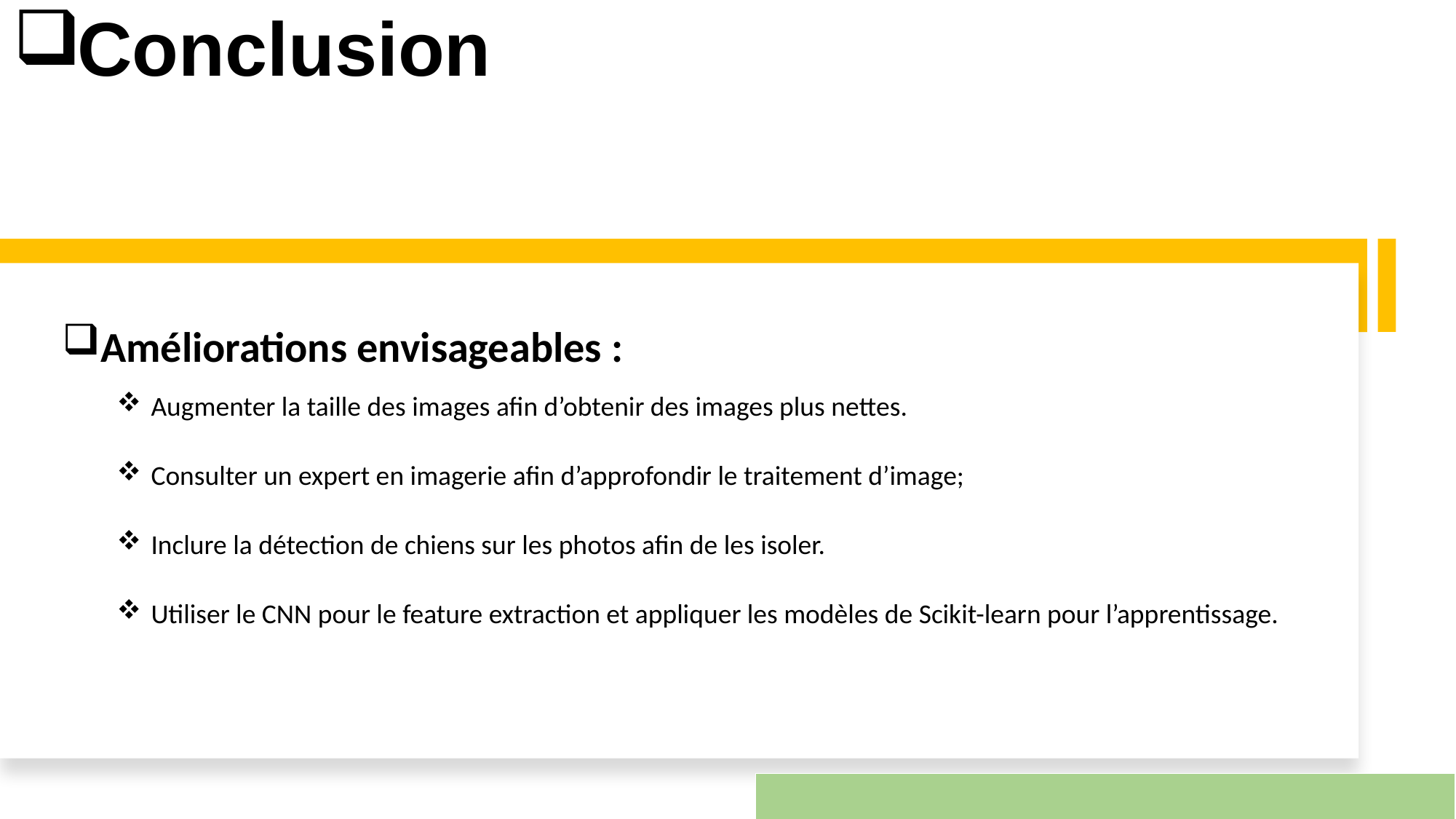

# Conclusion

Améliorations envisageables :
Augmenter la taille des images afin d’obtenir des images plus nettes.
Consulter un expert en imagerie afin d’approfondir le traitement d’image;
Inclure la détection de chiens sur les photos afin de les isoler.
Utiliser le CNN pour le feature extraction et appliquer les modèles de Scikit-learn pour l’apprentissage.